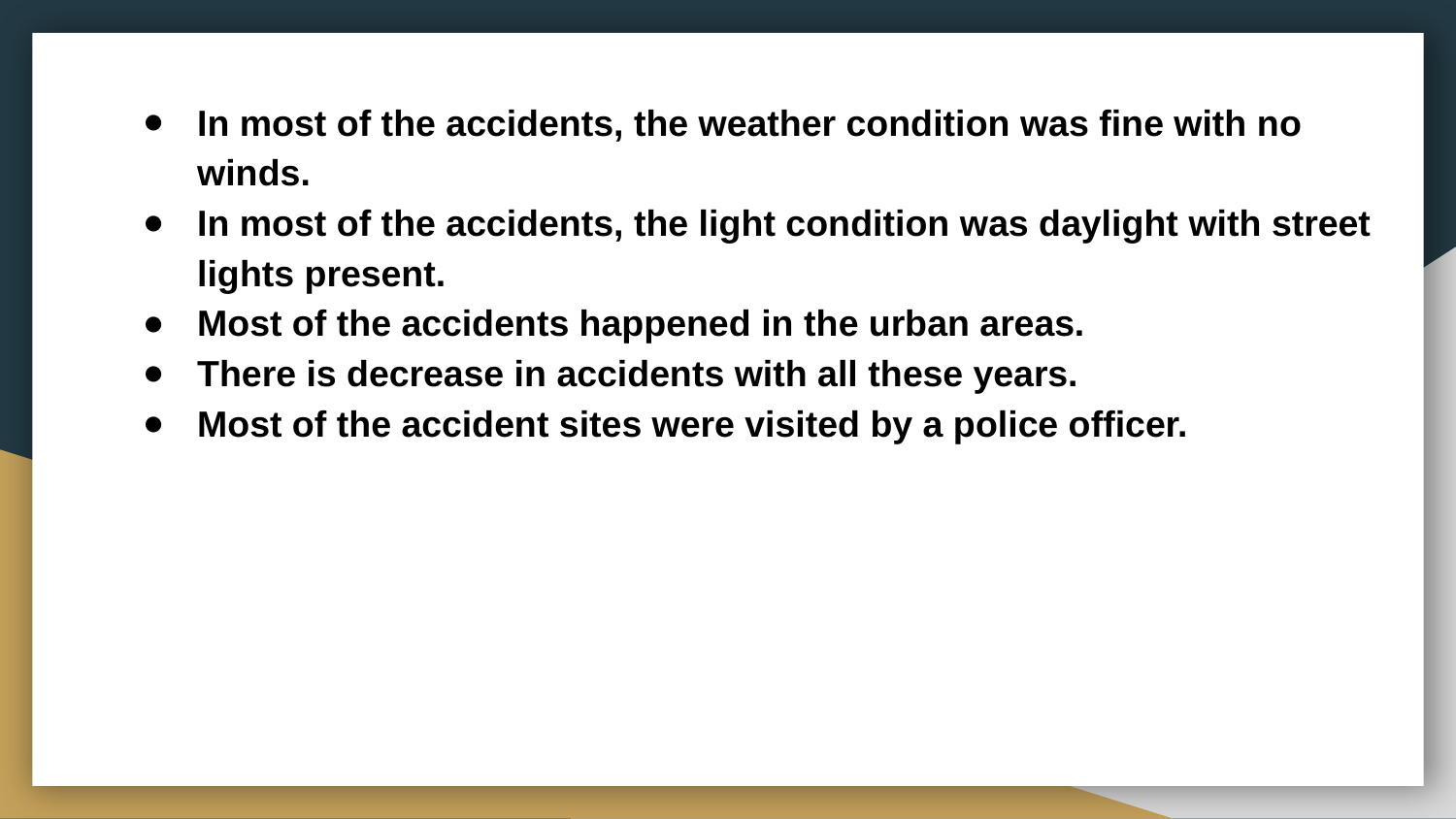

In most of the accidents, the weather condition was fine with no winds.
In most of the accidents, the light condition was daylight with street lights present.
Most of the accidents happened in the urban areas.
There is decrease in accidents with all these years.
Most of the accident sites were visited by a police officer.